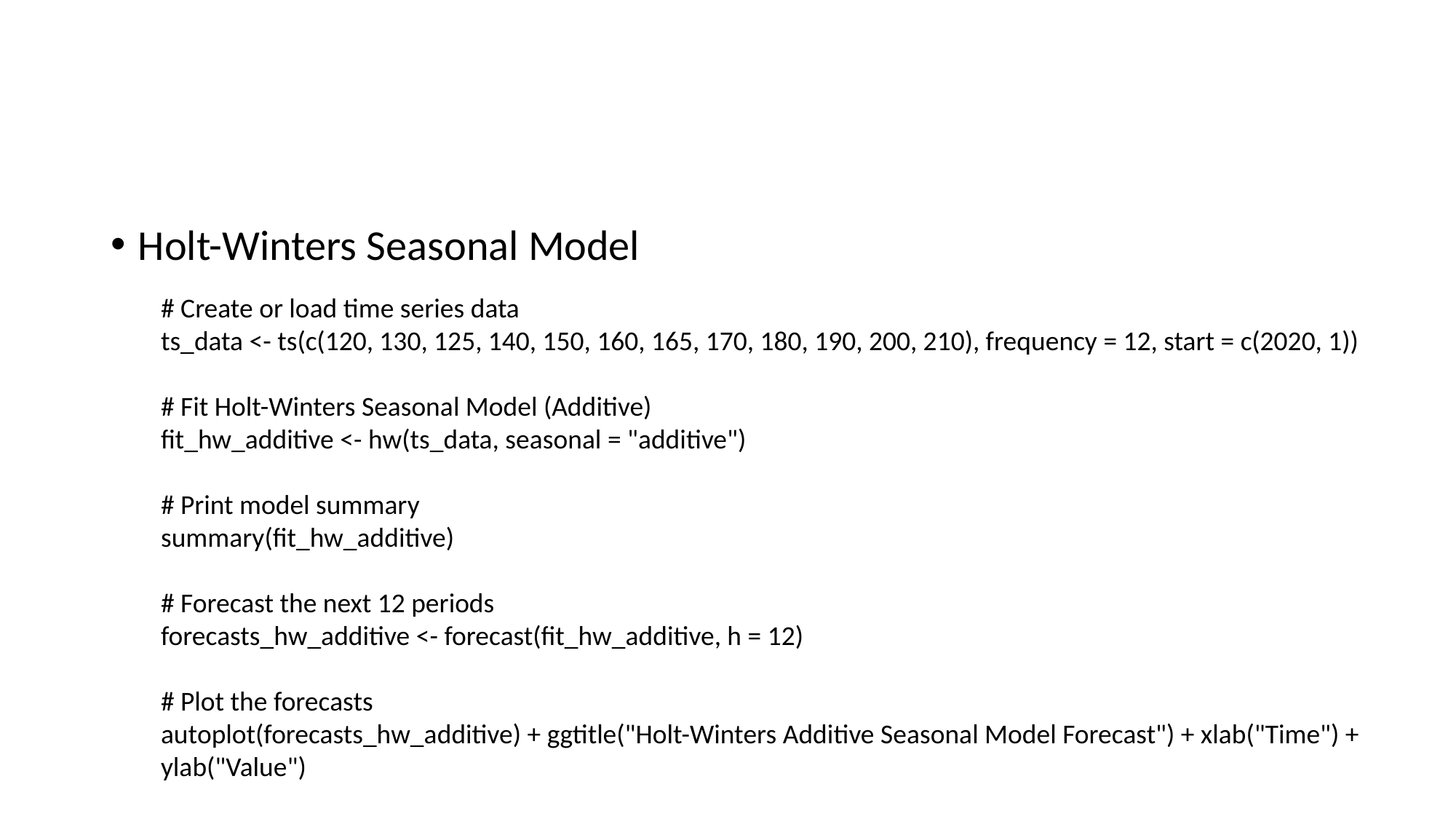

#
Holt-Winters Seasonal Model
# Create or load time series data
ts_data <- ts(c(120, 130, 125, 140, 150, 160, 165, 170, 180, 190, 200, 210), frequency = 12, start = c(2020, 1))

# Fit Holt-Winters Seasonal Model (Additive)
fit_hw_additive <- hw(ts_data, seasonal = "additive")

# Print model summary
summary(fit_hw_additive)

# Forecast the next 12 periods
forecasts_hw_additive <- forecast(fit_hw_additive, h = 12)

# Plot the forecasts
autoplot(forecasts_hw_additive) + ggtitle("Holt-Winters Additive Seasonal Model Forecast") + xlab("Time") + ylab("Value")